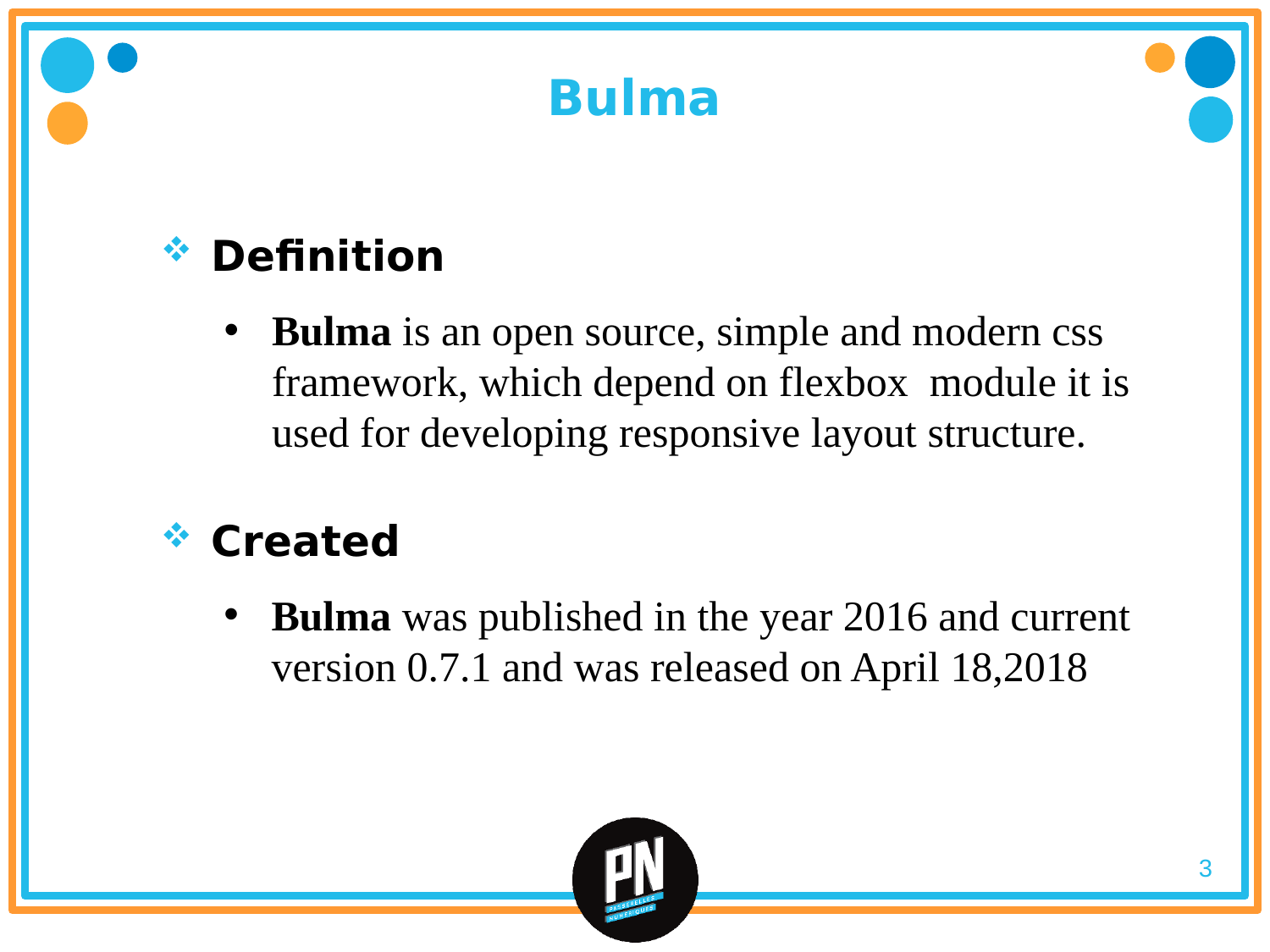

# Bulma
 Definition
Bulma is an open source, simple and modern css framework, which depend on flexbox  module it is used for developing responsive layout structure.
 Created
Bulma was published in the year 2016 and current version 0.7.1 and was released on April 18,2018